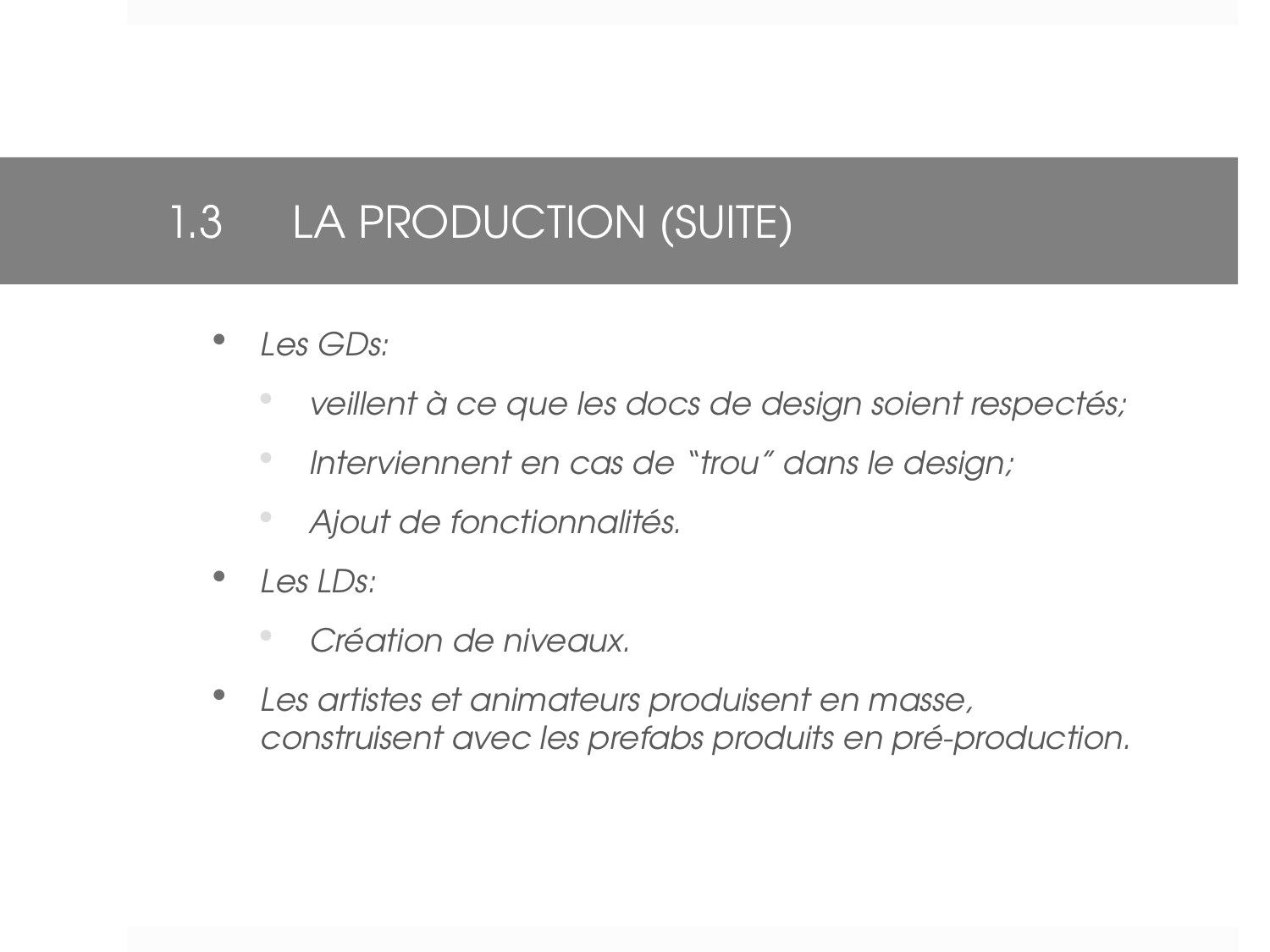

1.3	La production (suite)
Les GDs:
veillent à ce que les docs de design soient respectés;
Interviennent en cas de “trou” dans le design;
Ajout de fonctionnalités.
Les LDs:
Création de niveaux.
Les artistes et animateurs produisent en masse, construisent avec les prefabs produits en pré-production.